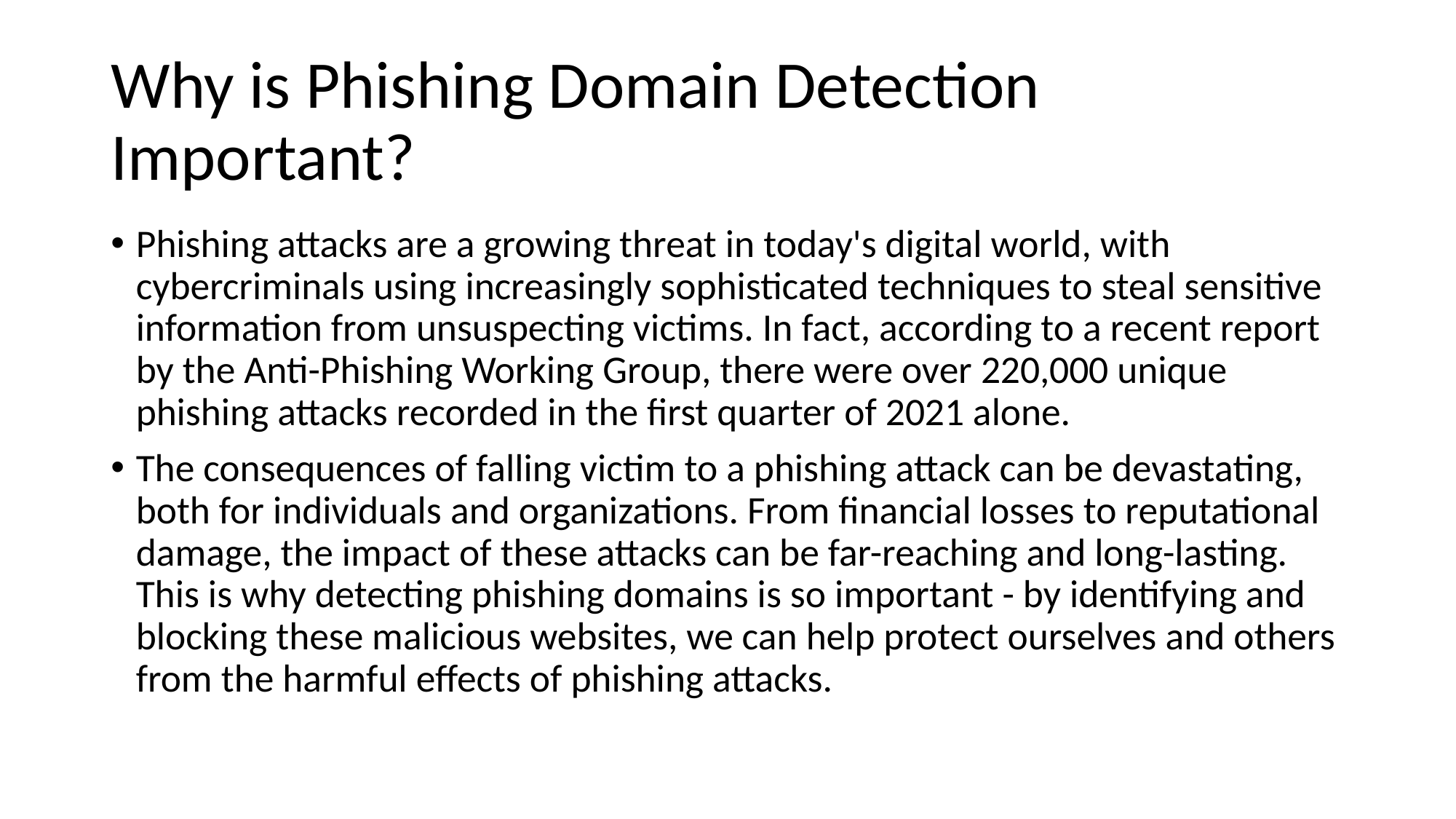

# Why is Phishing Domain Detection Important?
Phishing attacks are a growing threat in today's digital world, with cybercriminals using increasingly sophisticated techniques to steal sensitive information from unsuspecting victims. In fact, according to a recent report by the Anti-Phishing Working Group, there were over 220,000 unique phishing attacks recorded in the first quarter of 2021 alone.
The consequences of falling victim to a phishing attack can be devastating, both for individuals and organizations. From financial losses to reputational damage, the impact of these attacks can be far-reaching and long-lasting. This is why detecting phishing domains is so important - by identifying and blocking these malicious websites, we can help protect ourselves and others from the harmful effects of phishing attacks.